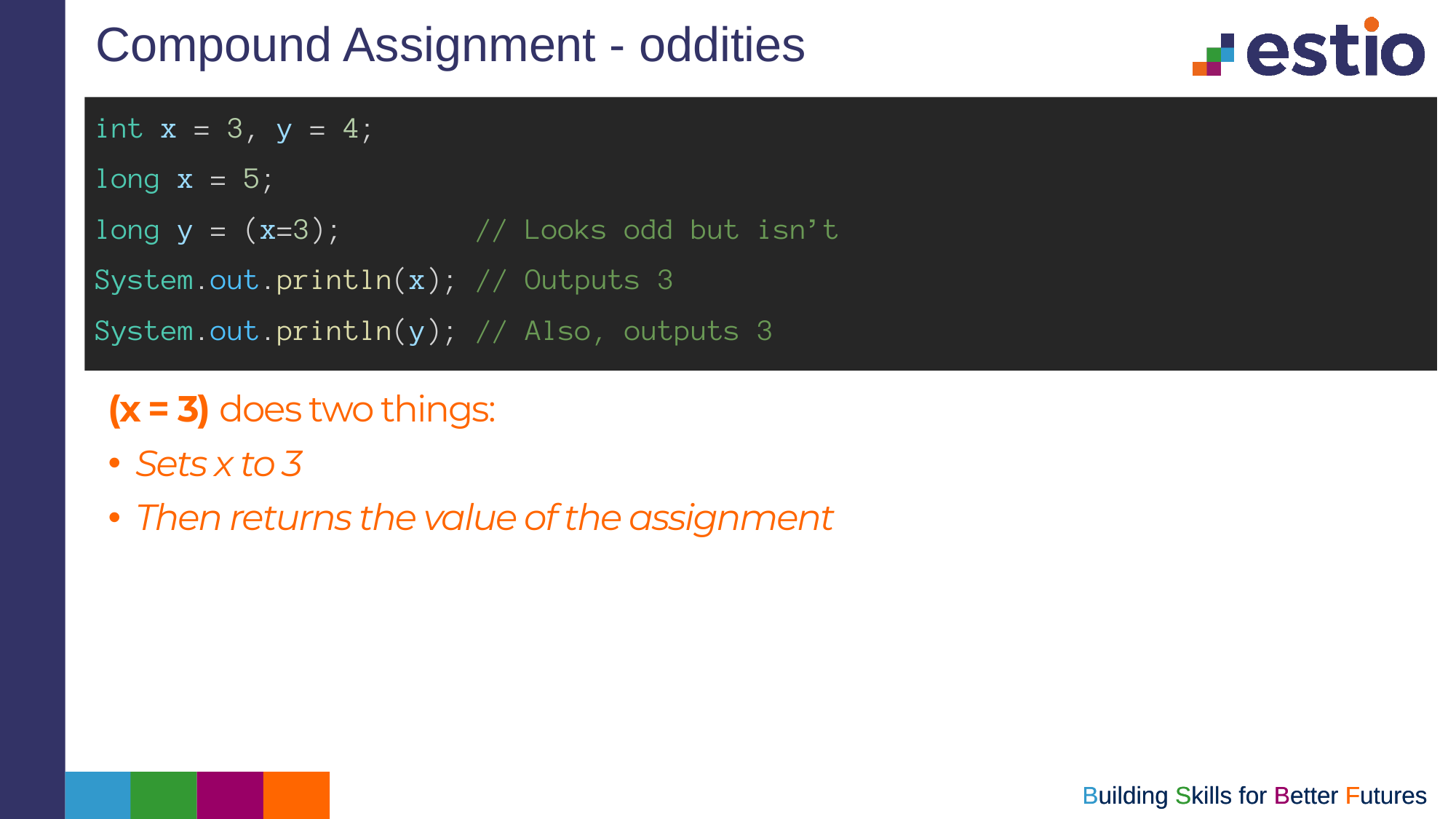

# Compound Assignment - oddities
int x = 3, y = 4;
long x = 5;
long y = (x=3);        // Looks odd but isn’t
System.out.println(x); // Outputs 3
System.out.println(y); // Also, outputs 3

(x = 3) does two things:
Sets x to 3
Then returns the value of the assignment